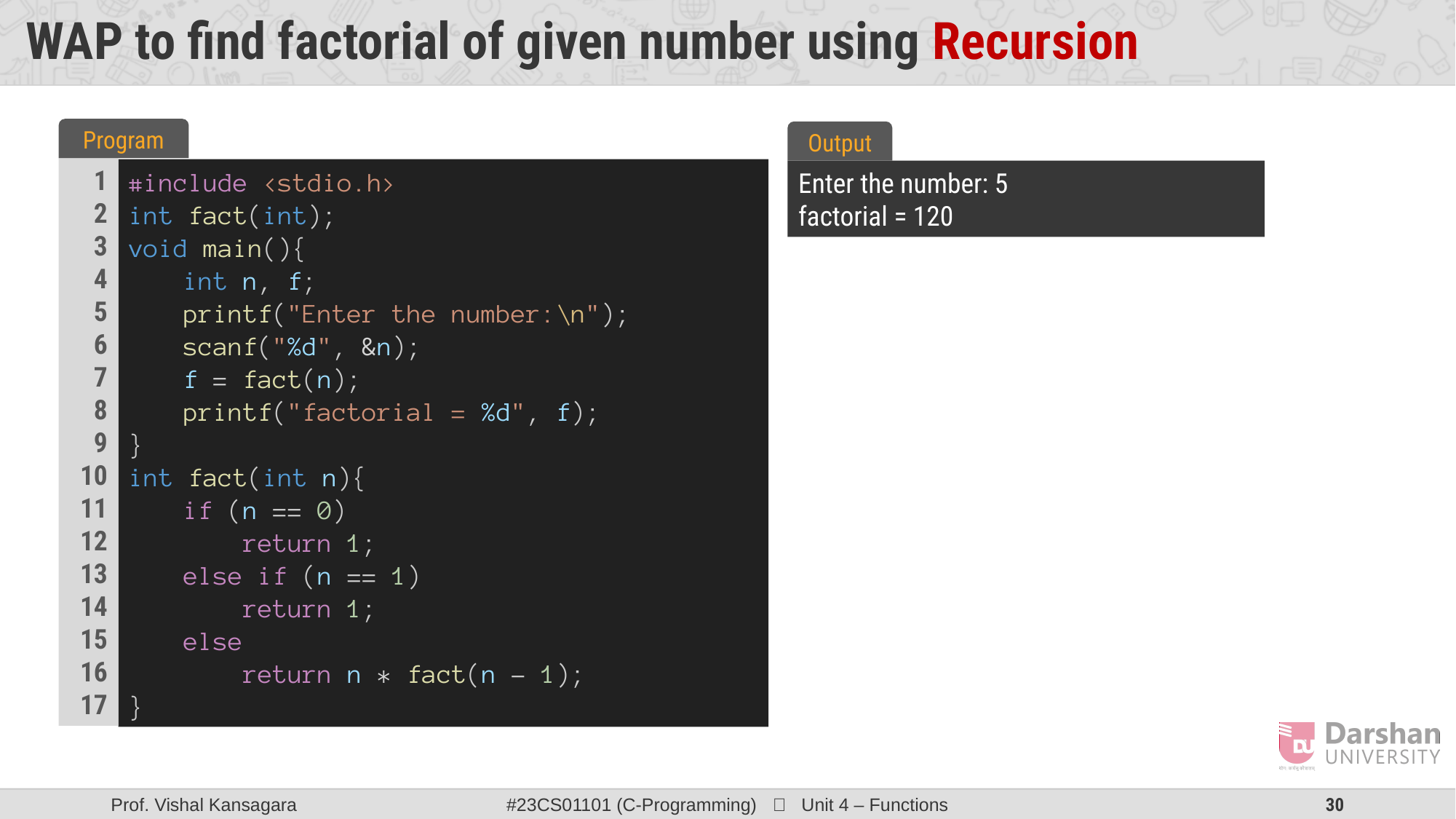

# WAP to find factorial of given number using Recursion
Program
Output
1
2
3
4
5
6
7
8
9
10
11
12
13
14
15
16
17
#include <stdio.h>
int fact(int);
void main(){
int n, f;
printf("Enter the number:\n");
scanf("%d", &n);
f = fact(n);
printf("factorial = %d", f);
}
int fact(int n){
if (n == 0)
    return 1;
else if (n == 1)
    return 1;
else
    return n * fact(n - 1);
}
Enter the number: 5
factorial = 120